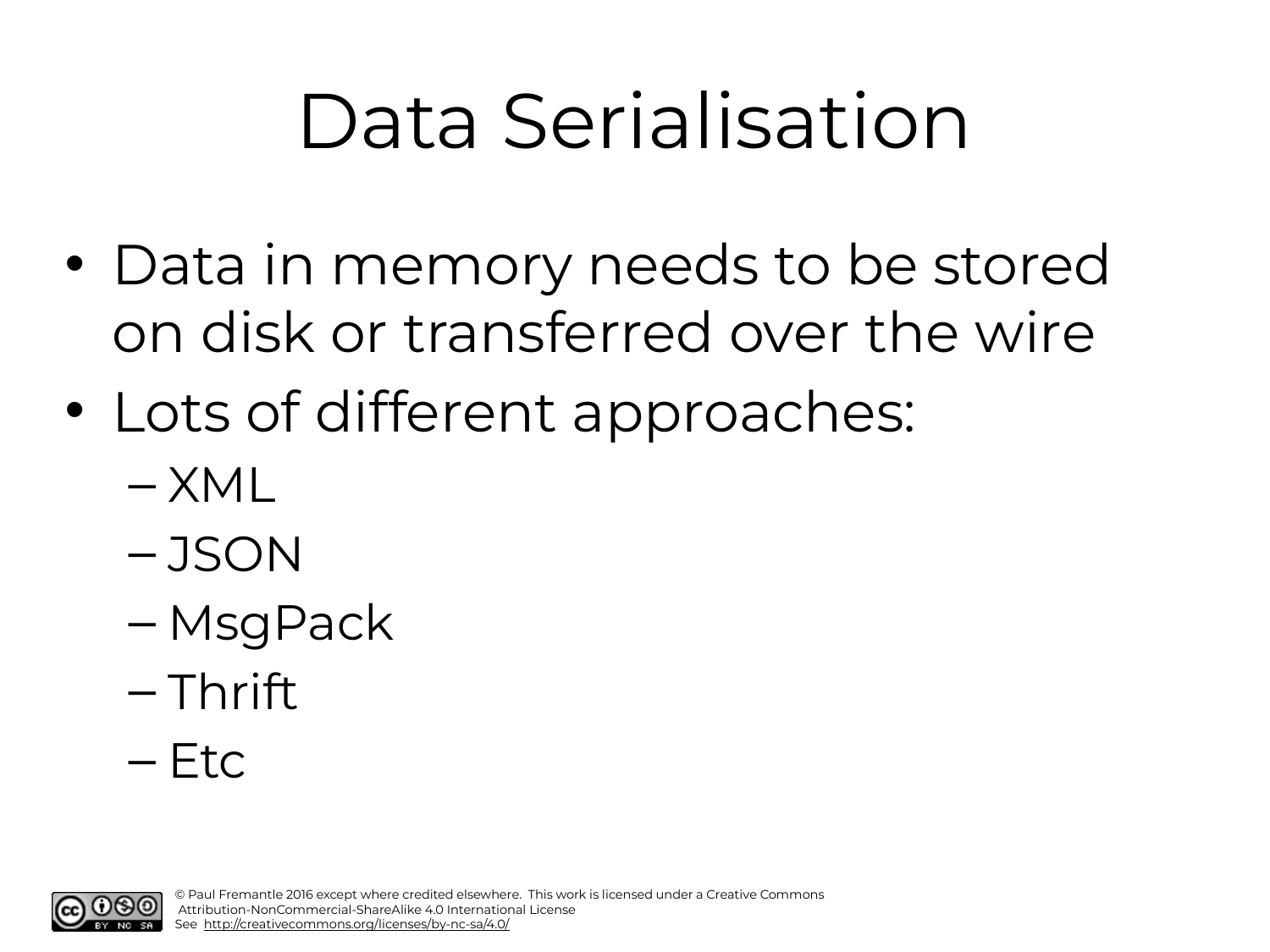

# Data Serialisation
Data in memory needs to be stored on disk or transferred over the wire
Lots of different approaches:
XML
JSON
MsgPack
Thrift
Etc